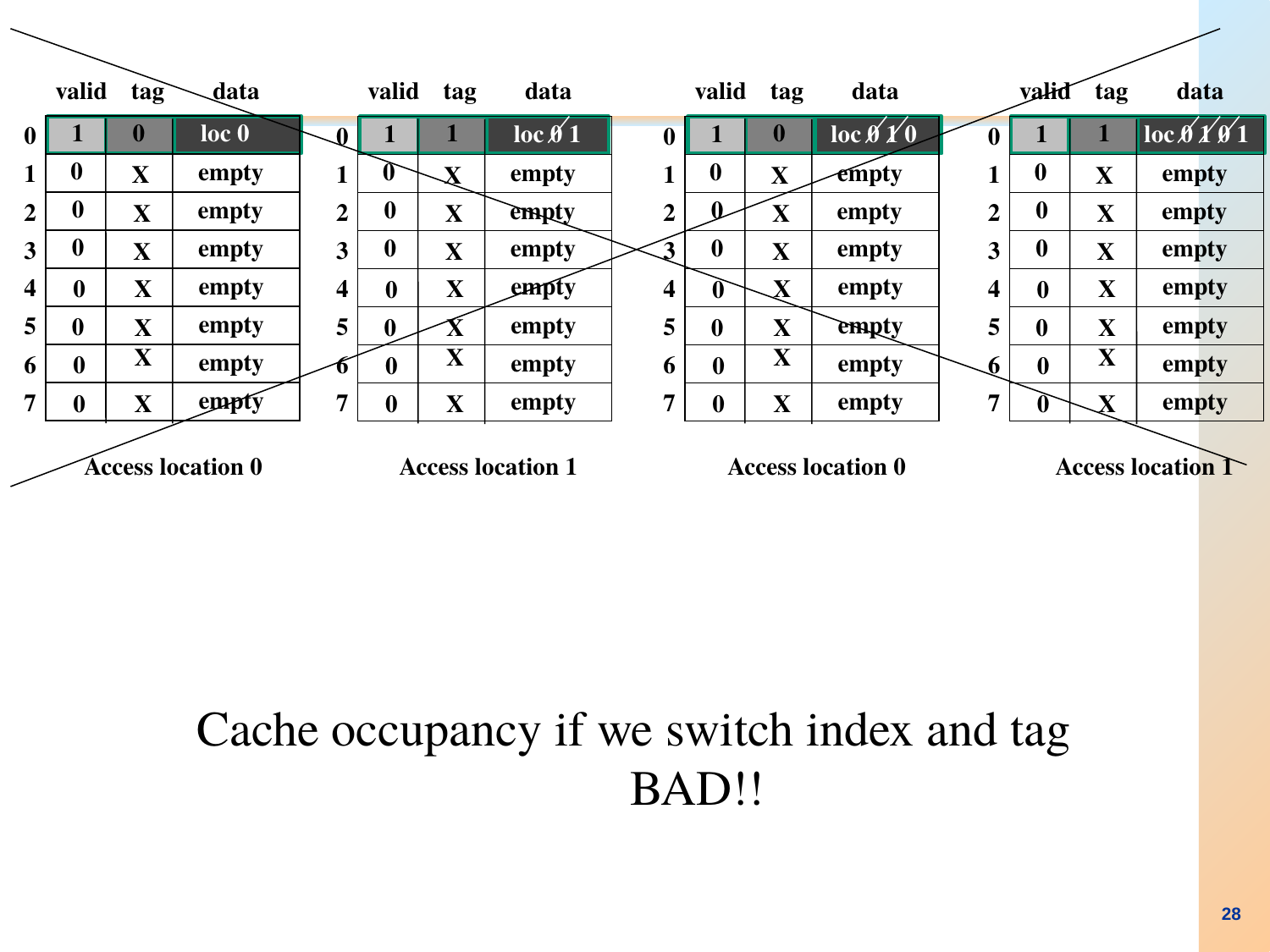

valid
tag
data
1
            loc 0
0
0

0
           empty
1
X

0
           empty
2
X

0
           empty
3
X

           empty
4
X
0

           empty
5
0
X

X
           empty
6
0

           empty
7
0
X

Access location 0
valid
tag
data
1
1
            loc 0 1
0

0
           empty
1
X

0
           empty
2
X

0
           empty
3
X

           empty
4
X
0

           empty
5
0
X

X
           empty
6
0

           empty
7
0
X

Access location 1
valid
tag
data
0
1
            loc 0 1 0
0

0
           empty
1
X

0
           empty
2
X

0
           empty
3
X

           empty
4
X
0

           empty
5
0
X

X
           empty
6
0

           empty
7
0
X

Access location 0
valid
tag
data
1
1
            loc 0 1 0 1
0

0
           empty
1
X

0
           empty
2
X

0
           empty
3
X

           empty
4
X
0

           empty
5
0
X

X
           empty
6
0

           empty
7
0
X

Access location 1
Cache occupancy if we switch index and tag
	BAD!!